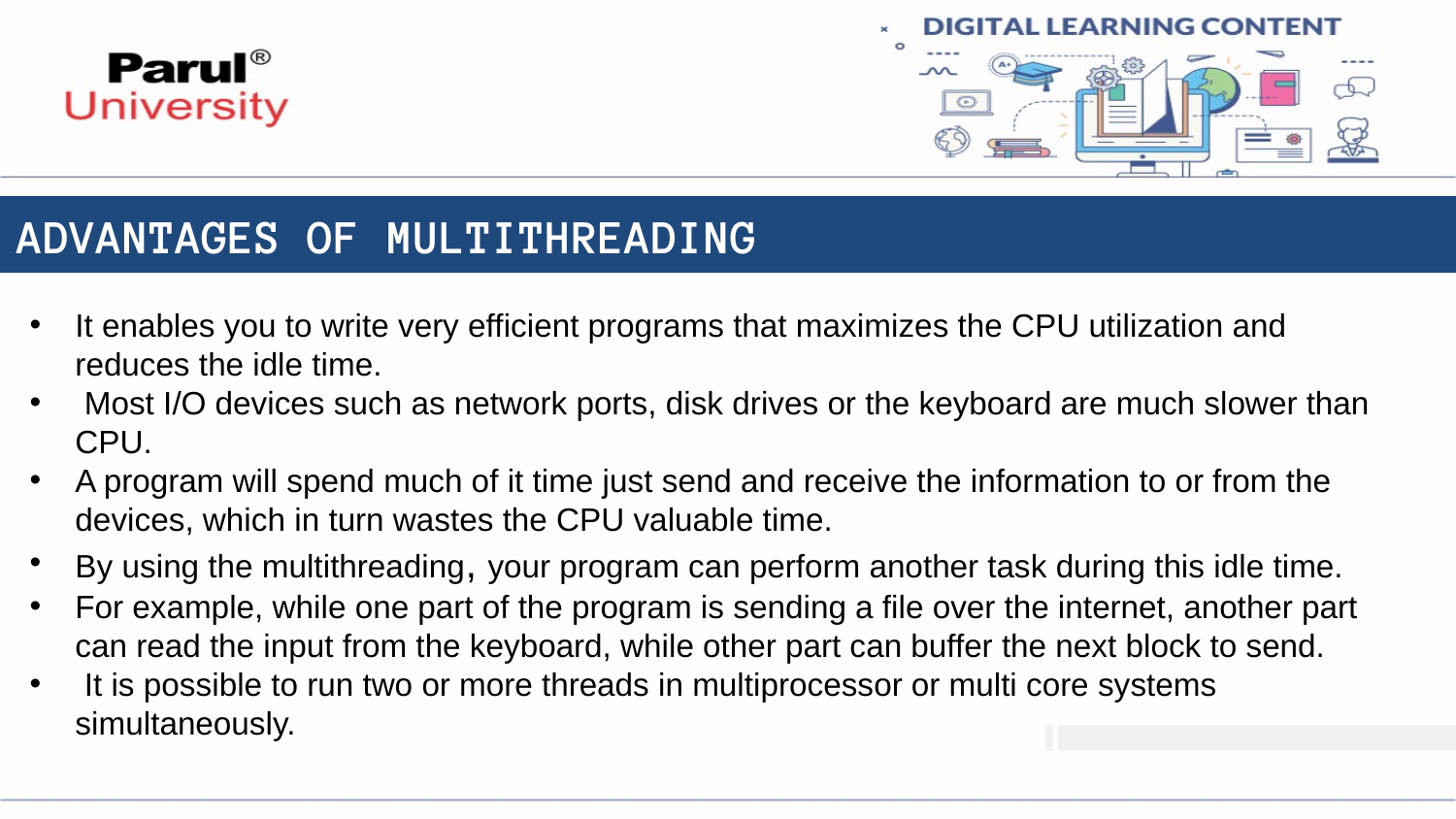

# ADVANTAGES OF MULTITHREADING
It enables you to write very efficient programs that maximizes the CPU utilization and reduces the idle time.
 Most I/O devices such as network ports, disk drives or the keyboard are much slower than CPU.
A program will spend much of it time just send and receive the information to or from the devices, which in turn wastes the CPU valuable time.
By using the multithreading, your program can perform another task during this idle time.
For example, while one part of the program is sending a file over the internet, another part can read the input from the keyboard, while other part can buffer the next block to send.
 It is possible to run two or more threads in multiprocessor or multi core systems simultaneously.